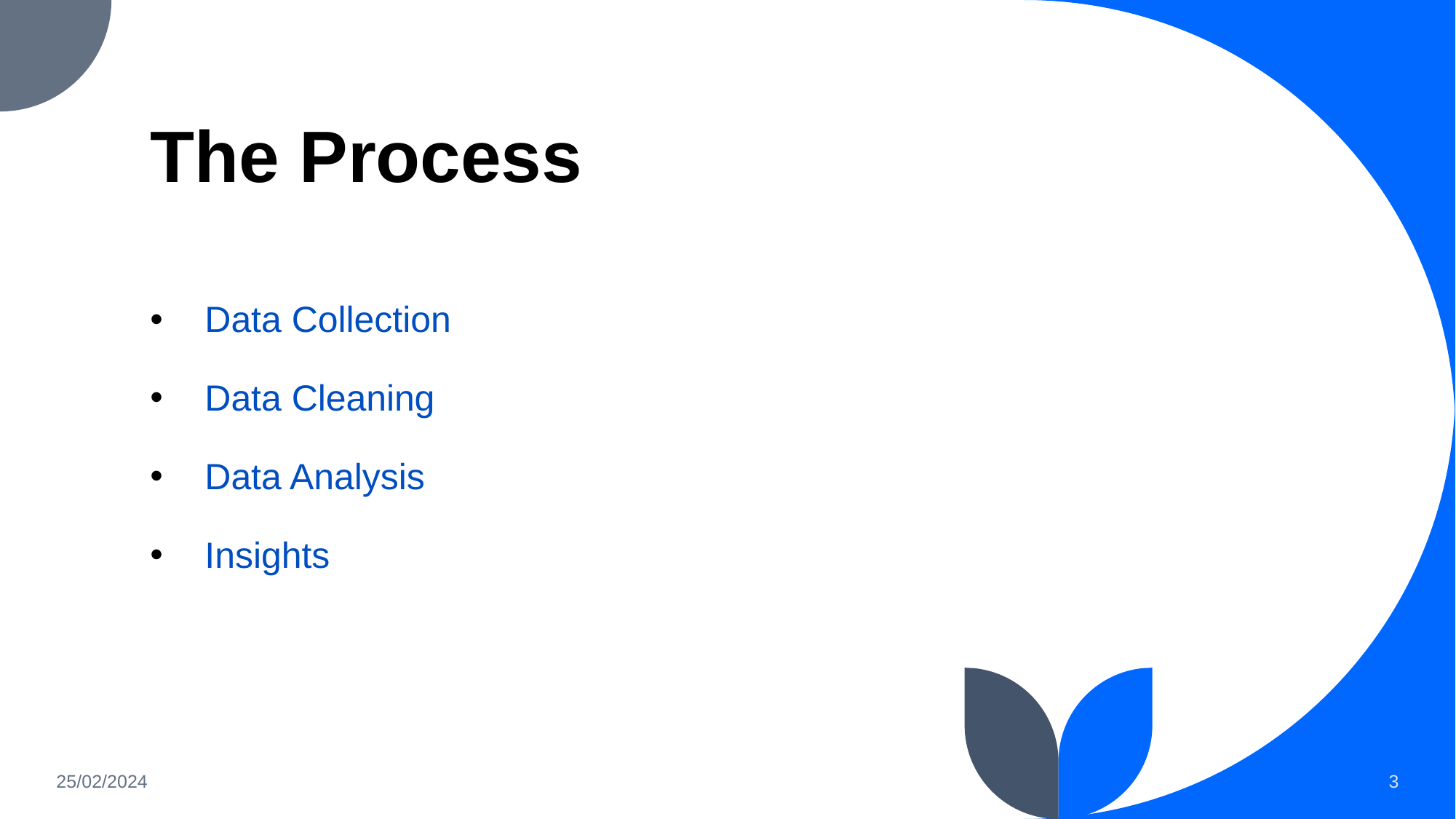

# The Process

Data Collection

Data Cleaning

Data Analysis

Insights

25/02/2024
3